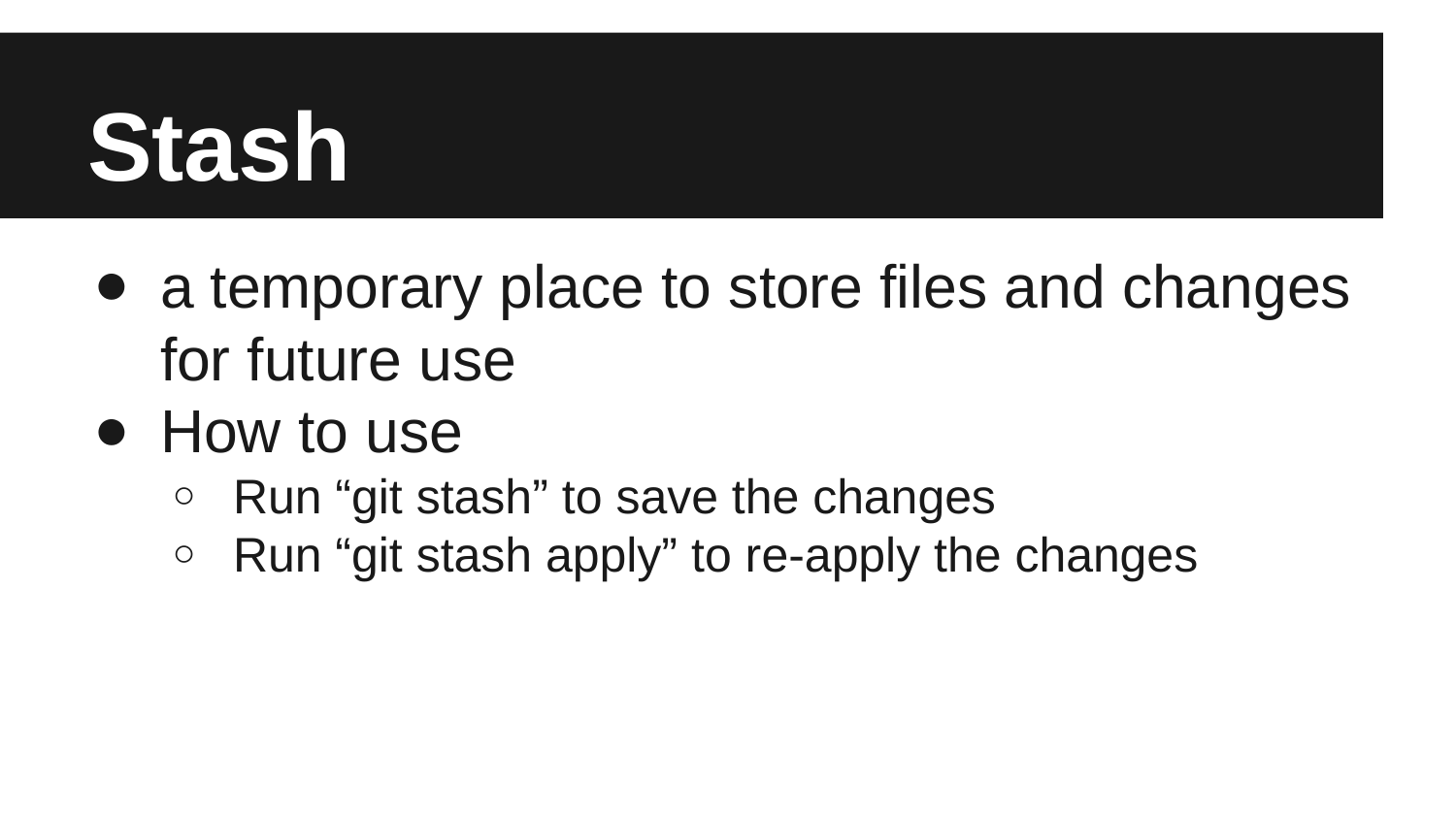

# Stash
a temporary place to store files and changes for future use
How to use
Run “git stash” to save the changes
Run “git stash apply” to re-apply the changes